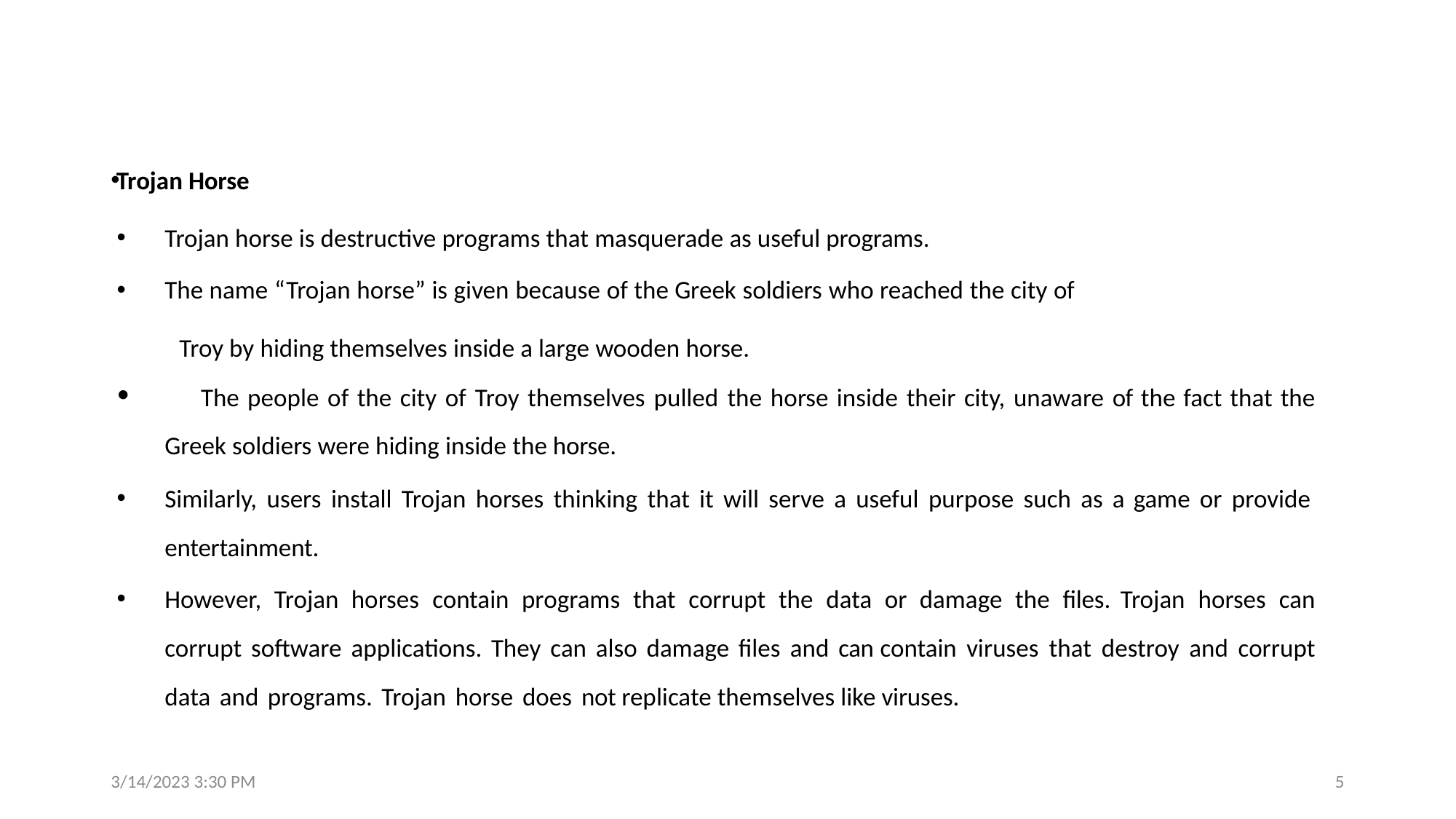

#
Trojan Horse
Trojan horse is destructive programs that masquerade as useful programs.
The name “Trojan horse” is given because of the Greek soldiers who reached the city of
       Troy by hiding themselves inside a large wooden horse.
	The people of the city of Troy themselves pulled the horse inside their city, unaware of the fact that the Greek soldiers were hiding inside the horse.
Similarly, users install Trojan horses thinking that it will serve a useful purpose such as a game or provide entertainment.
However, Trojan horses contain programs that corrupt the data or damage the files. Trojan horses can corrupt software applications. They can also damage files and can contain viruses that destroy and corrupt data and programs. Trojan horse does not replicate themselves like viruses.

3/14/2023 3:30 PM
5